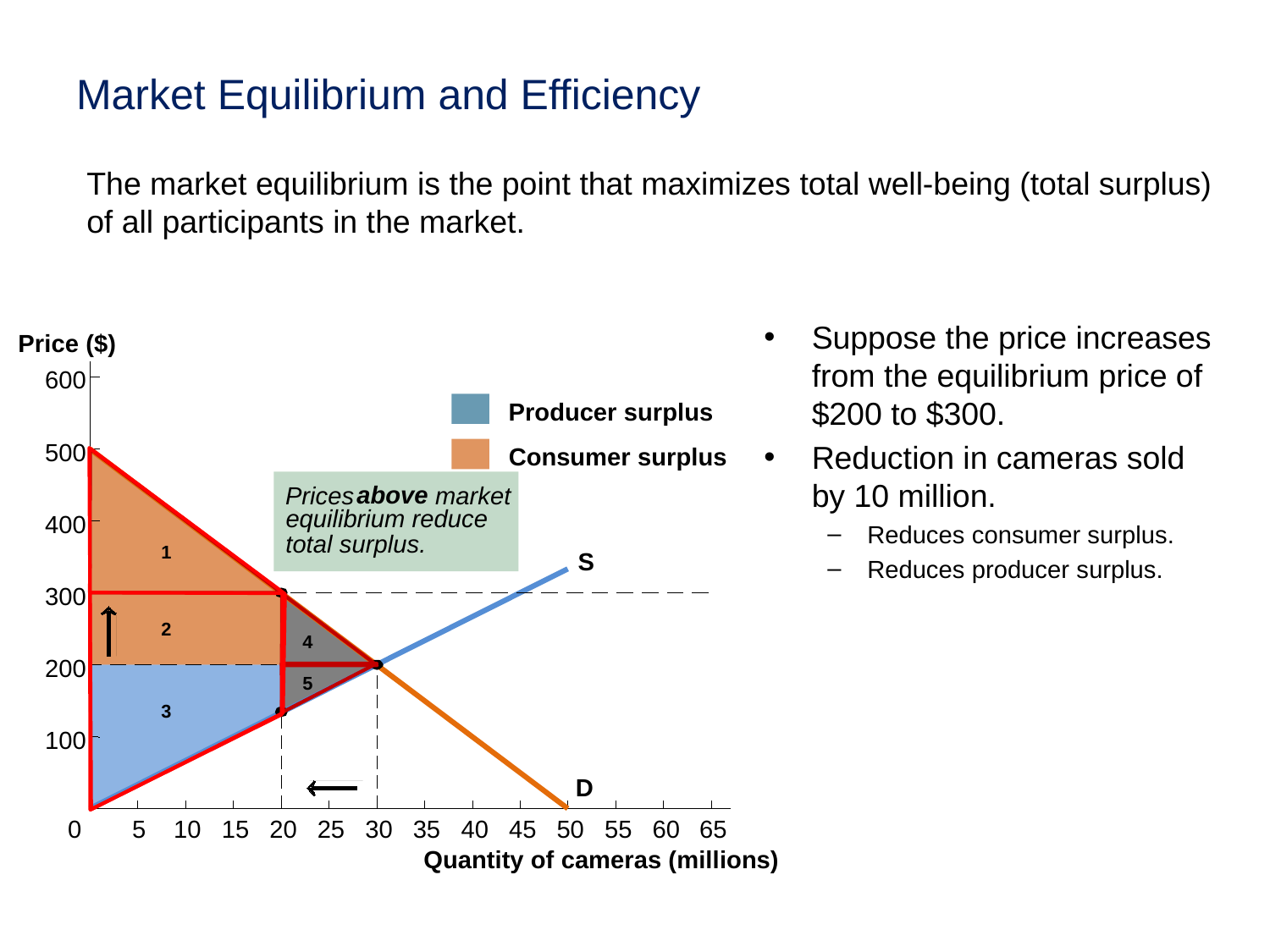

# Market Equilibrium and Efficiency
The market equilibrium is the point that maximizes total well-being (total surplus) of all participants in the market.
Suppose the price increases from the equilibrium price of $200 to $300.
Reduction in cameras sold by 10 million.
Reduces consumer surplus.
Reduces producer surplus.
Price ($)

600

Producer surplus
500

Consumer surplus

above
Prices
 market
equilibrium reduce
total surplus.
400

1
S

300

2
4
200

5

3

100

D

0
5
10
15
20
25
30
35
40
45
50
55
60
65
Quantity of cameras (millions)